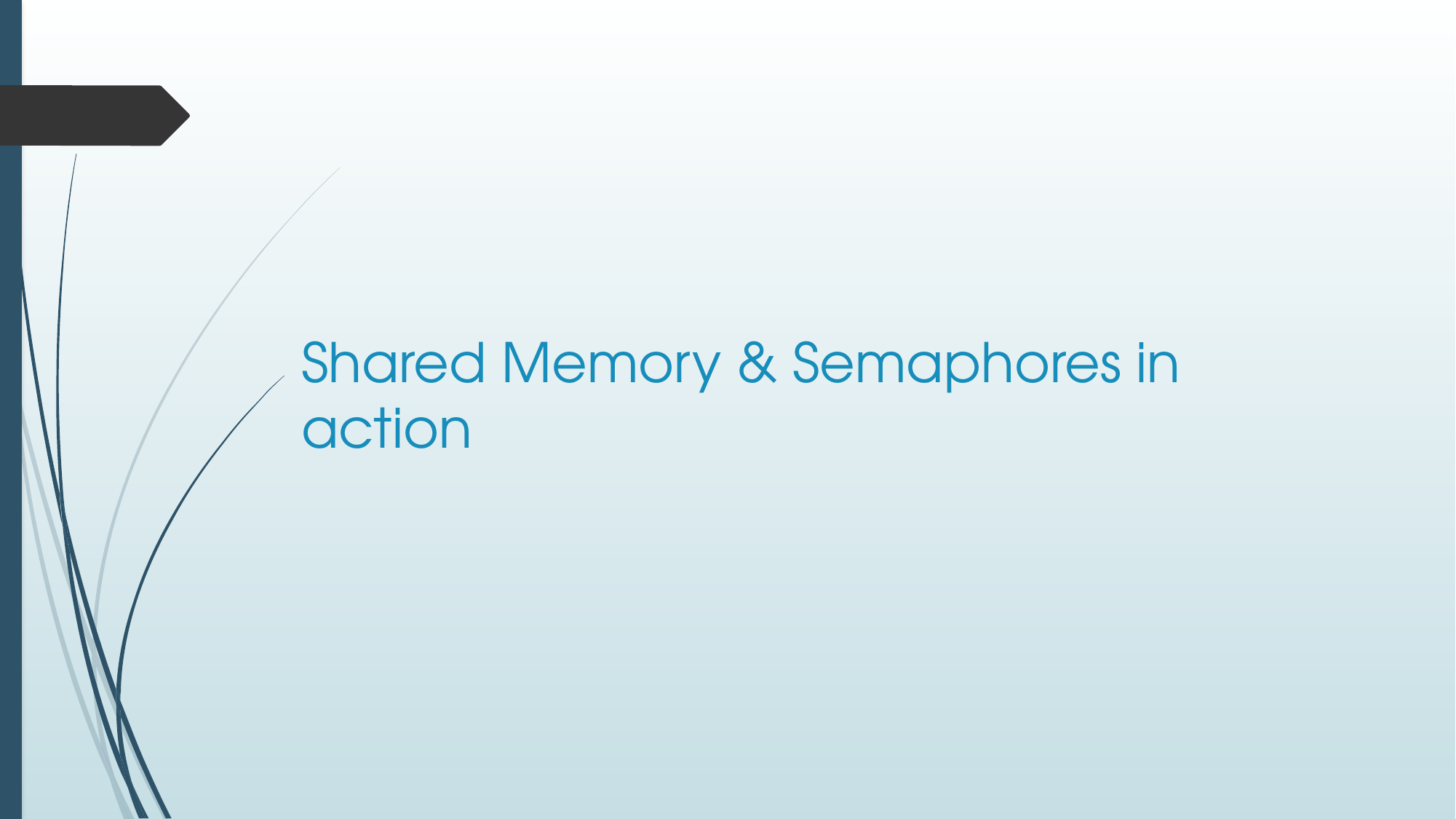

# Shared Memory & Semaphores in action